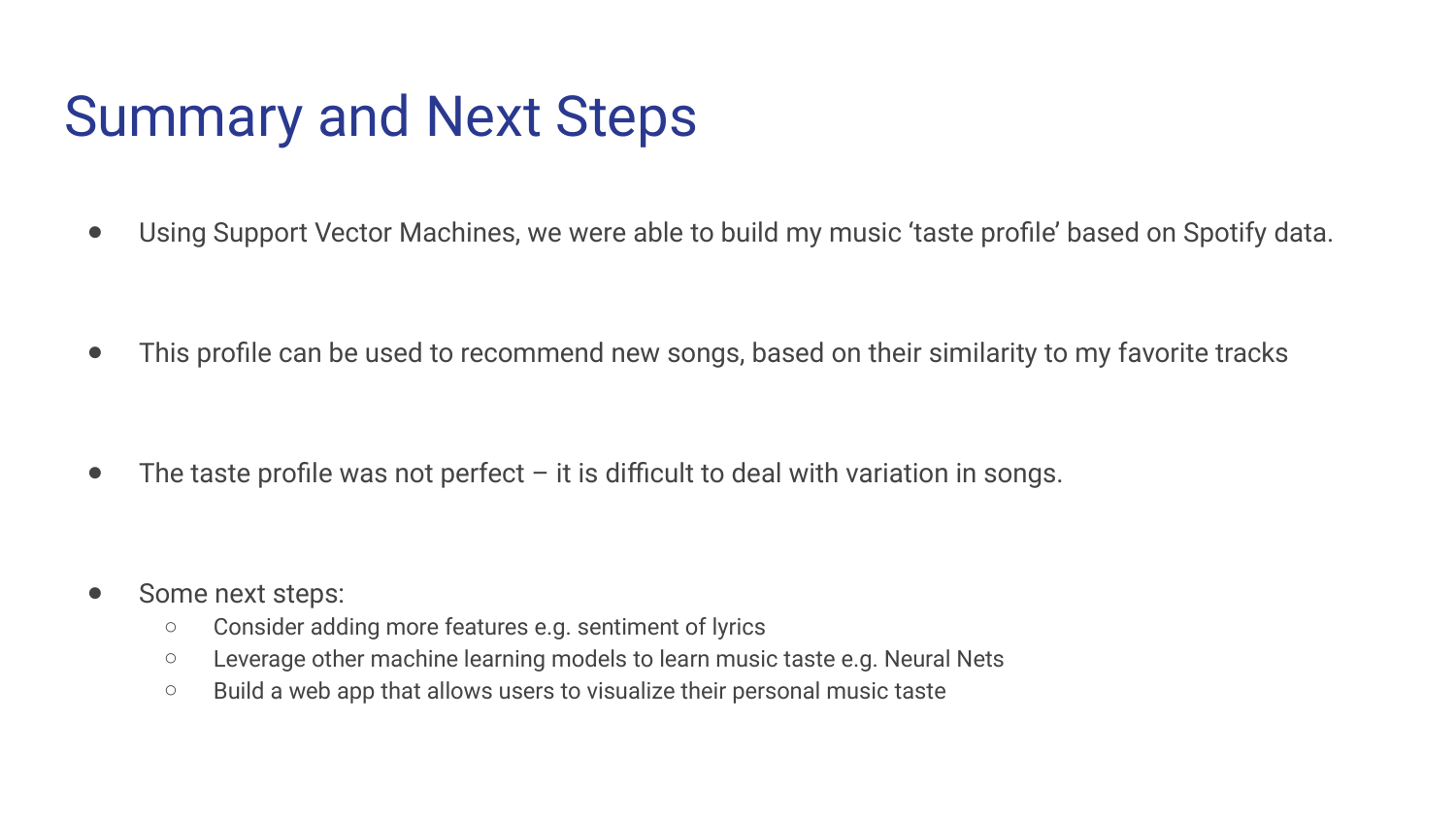

# Summary and Next Steps
Using Support Vector Machines, we were able to build my music ‘taste profile’ based on Spotify data.

This profile can be used to recommend new songs, based on their similarity to my favorite tracks

The taste profile was not perfect – it is difficult to deal with variation in songs.

Some next steps:
Consider adding more features e.g. sentiment of lyrics
Leverage other machine learning models to learn music taste e.g. Neural Nets
Build a web app that allows users to visualize their personal music taste